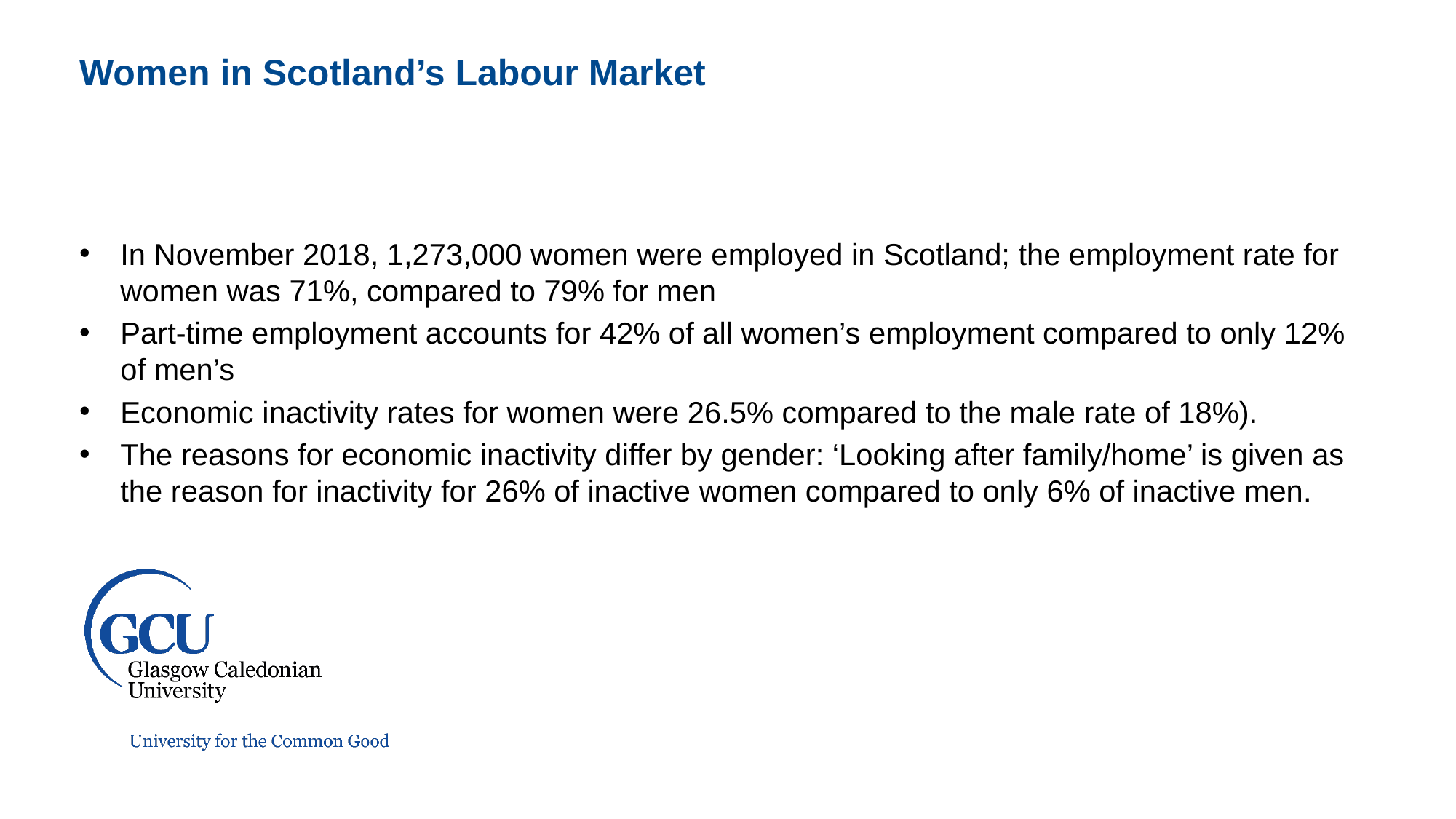

Women in Scotland’s Labour Market

In November 2018, 1,273,000 women were employed in Scotland; the employment rate for women was 71%, compared to 79% for men
Part-time employment accounts for 42% of all women’s employment compared to only 12% of men’s
Economic inactivity rates for women were 26.5% compared to the male rate of 18%).
The reasons for economic inactivity differ by gender: ‘Looking after family/home’ is given as the reason for inactivity for 26% of inactive women compared to only 6% of inactive men.